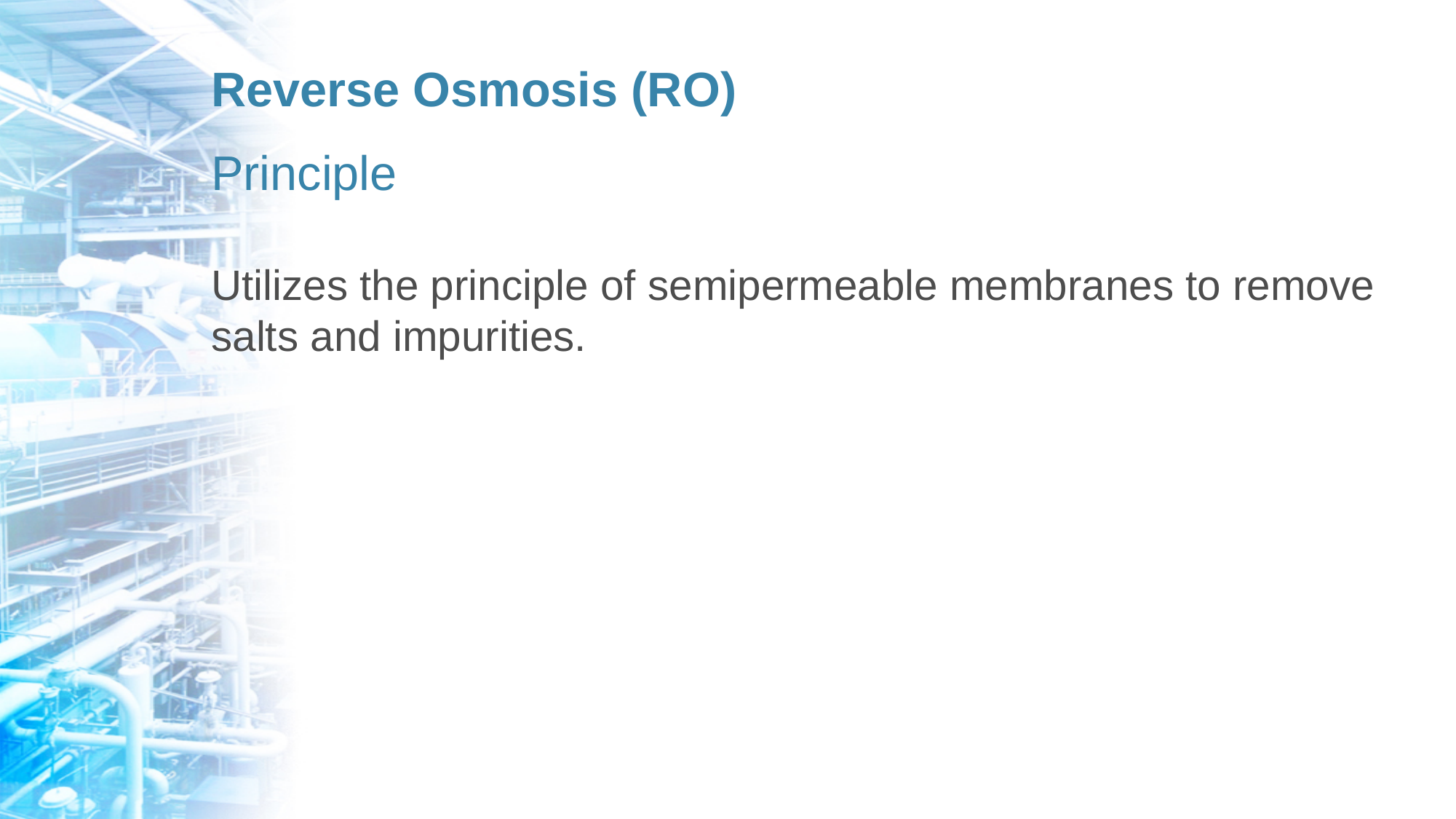

# Reverse Osmosis (RO)
Principle
Utilizes the principle of semipermeable membranes to remove salts and impurities.